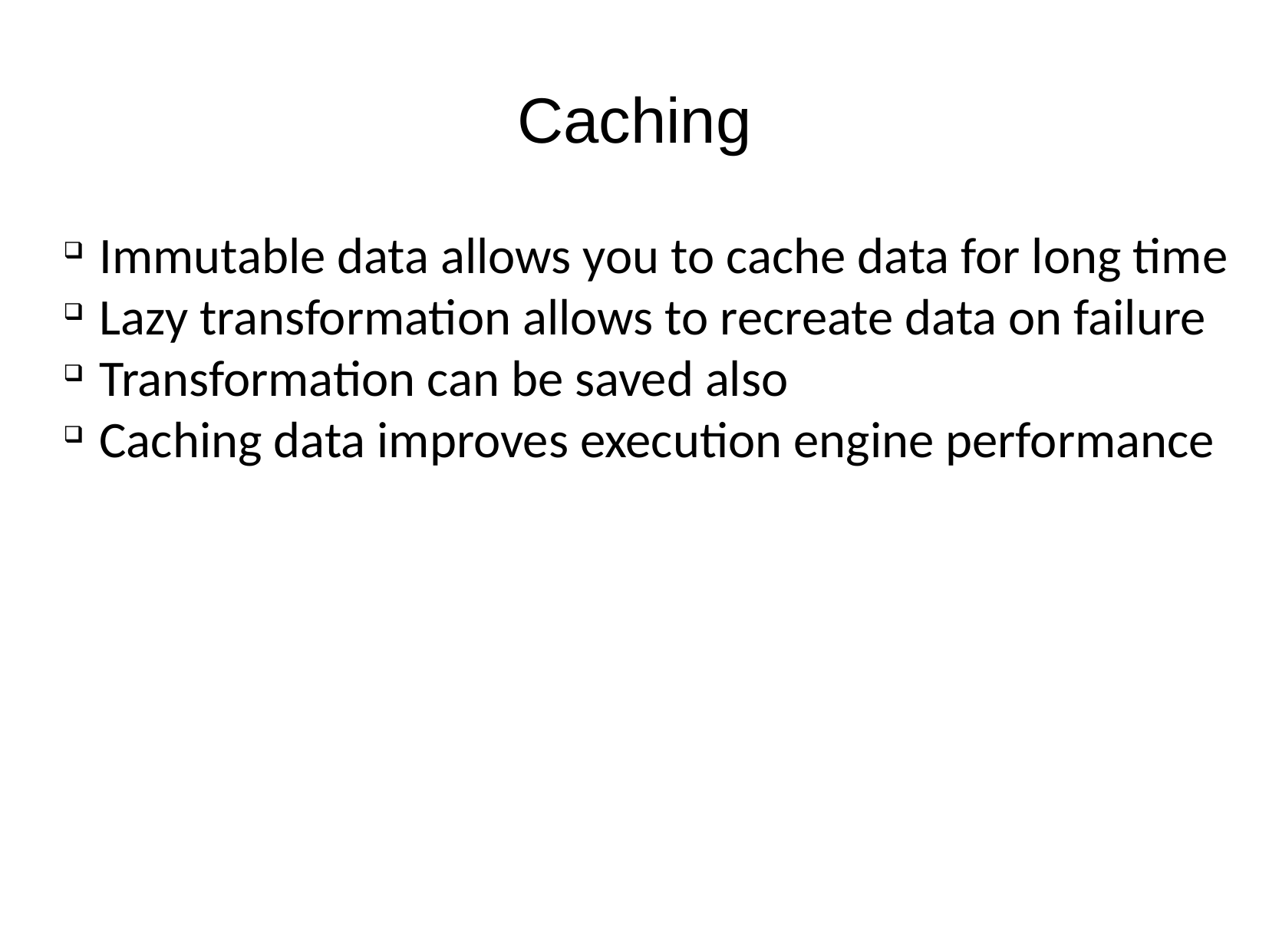

Caching
Immutable data allows you to cache data for long time
Lazy transformation allows to recreate data on failure
Transformation can be saved also
Caching data improves execution engine performance